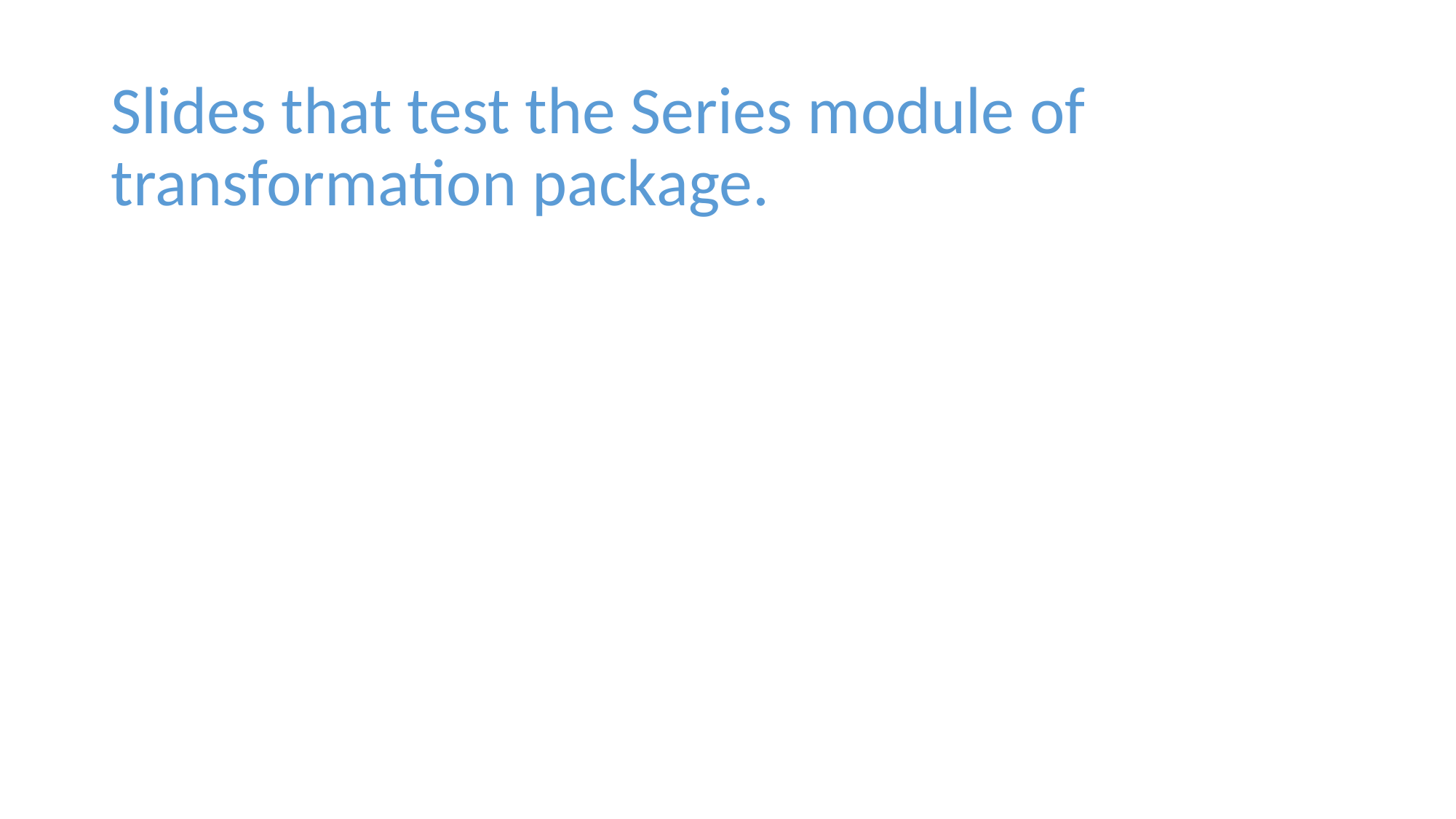

# Slides that test the Series module of transformation package.